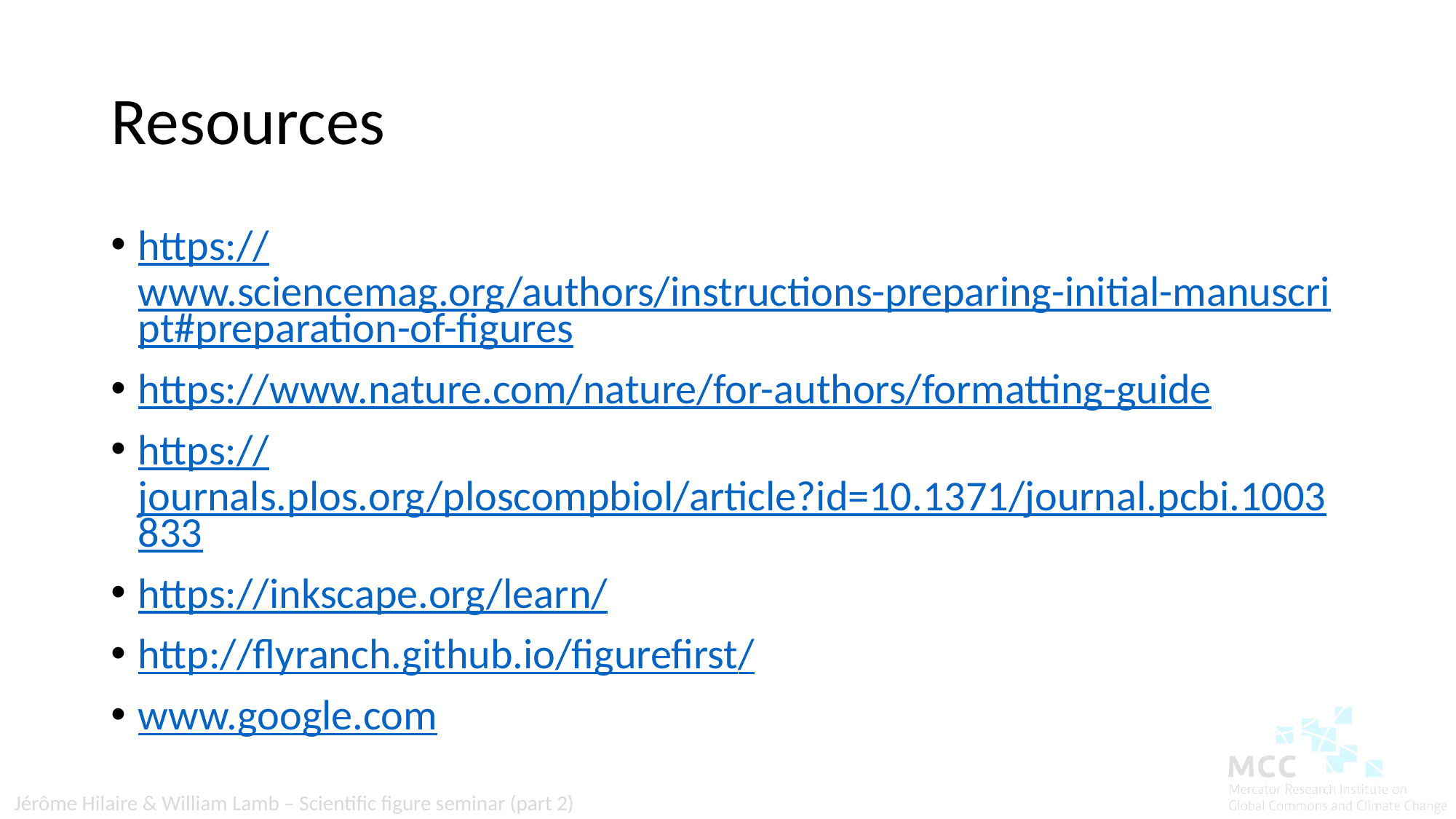

# Resources
https://www.sciencemag.org/authors/instructions-preparing-initial-manuscript#preparation-of-figures
https://www.nature.com/nature/for-authors/formatting-guide
https://journals.plos.org/ploscompbiol/article?id=10.1371/journal.pcbi.1003833
https://inkscape.org/learn/
http://flyranch.github.io/figurefirst/
www.google.com